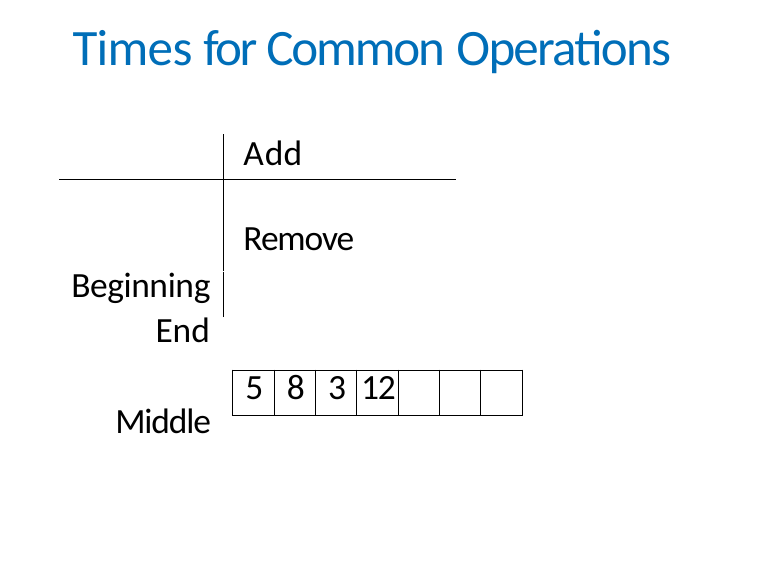

# Times for Common Operations
Add	Remove
Beginning
End  Middle

| 5 | 8 | 3 | 12 |  |  |  |
| --- | --- | --- | --- | --- | --- | --- |